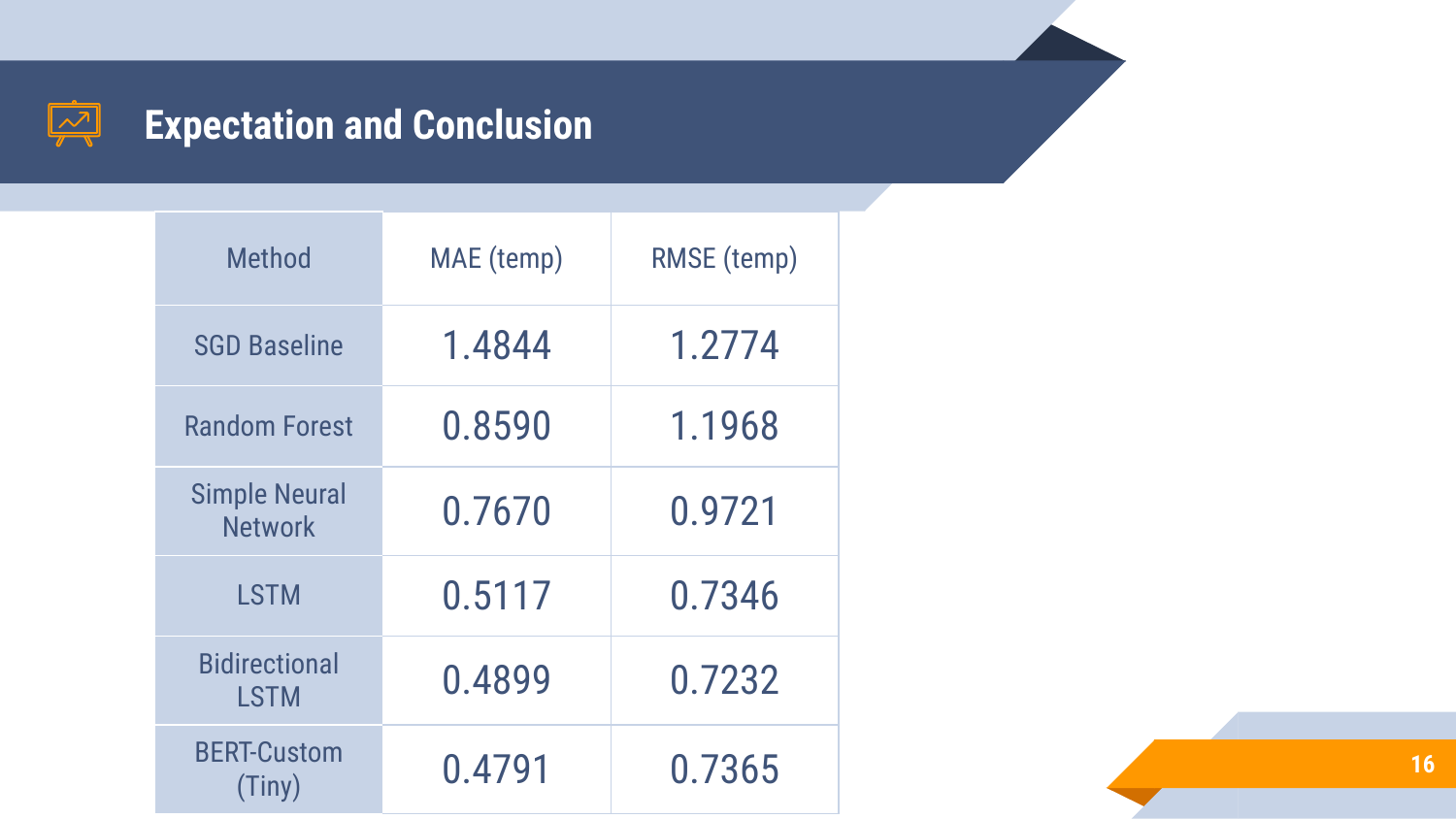

# Expectation and Conclusion

| Method | MAE (temp) | RMSE (temp) |
| --- | --- | --- |
| SGD Baseline | 1.4844 | 1.2774 |
| Random Forest | 0.8590 | 1.1968 |
| Simple Neural Network | 0.7670 | 0.9721 |
| LSTM | 0.5117 | 0.7346 |
| Bidirectional LSTM | 0.4899 | 0.7232 |
| BERT-Custom (Tiny) | 0.4791 | 0.7365 |
16